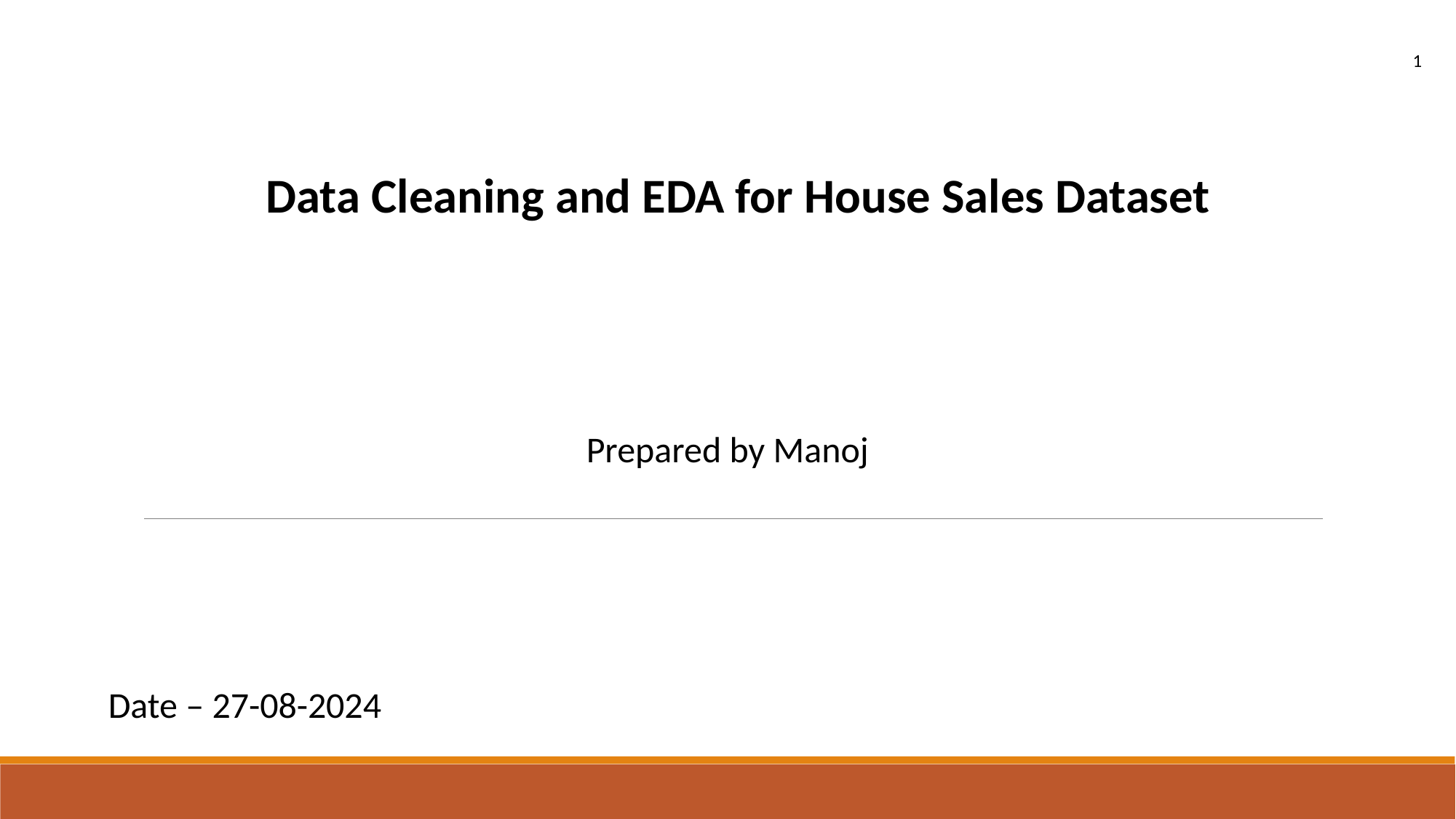

11
Data Cleaning and EDA for House Sales Dataset
Prepared by Manoj
Date – 27-08-2024